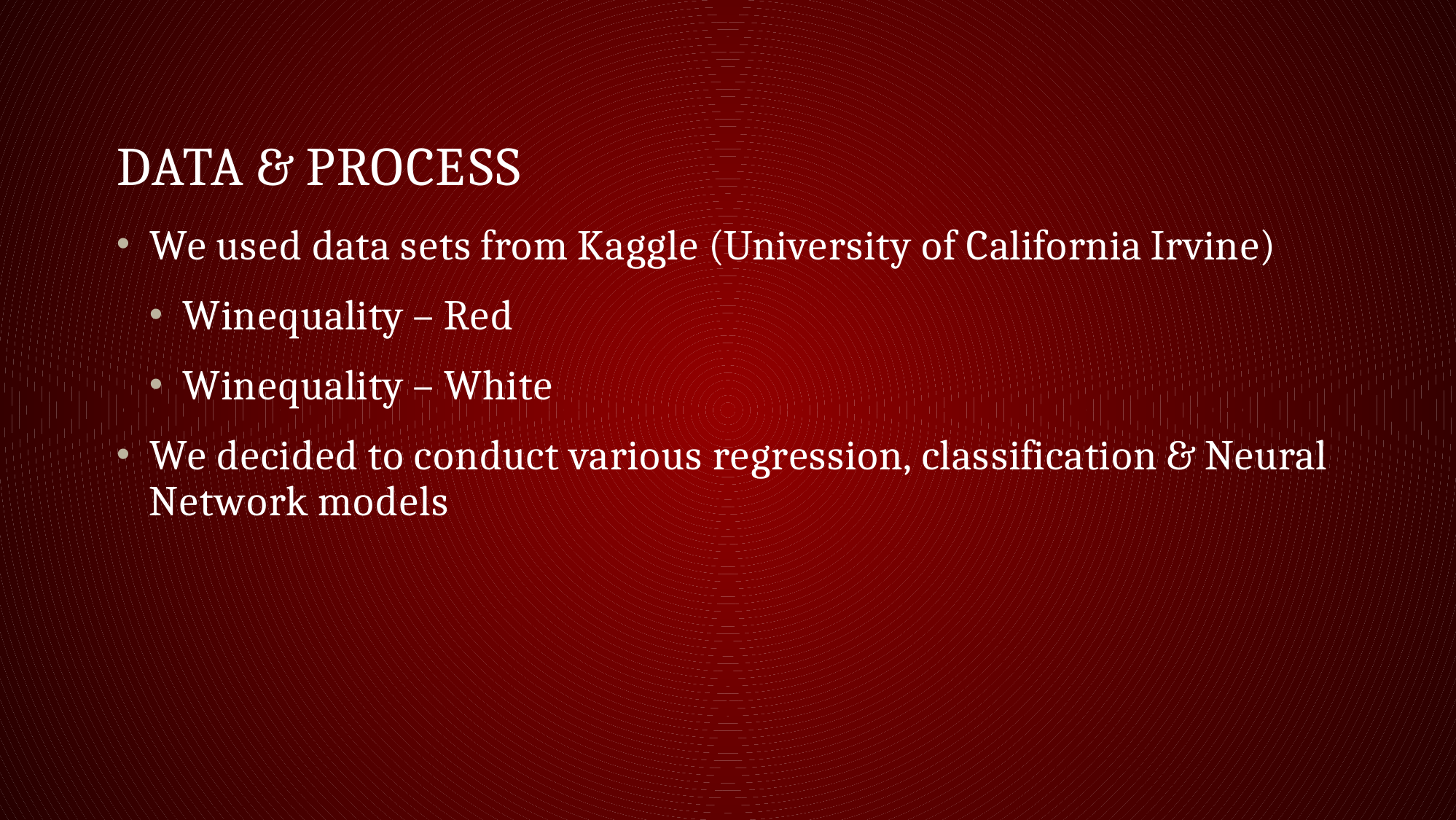

# Data & Process
We used data sets from Kaggle (University of California Irvine)
Winequality – Red
Winequality – White
We decided to conduct various regression, classification & Neural Network models